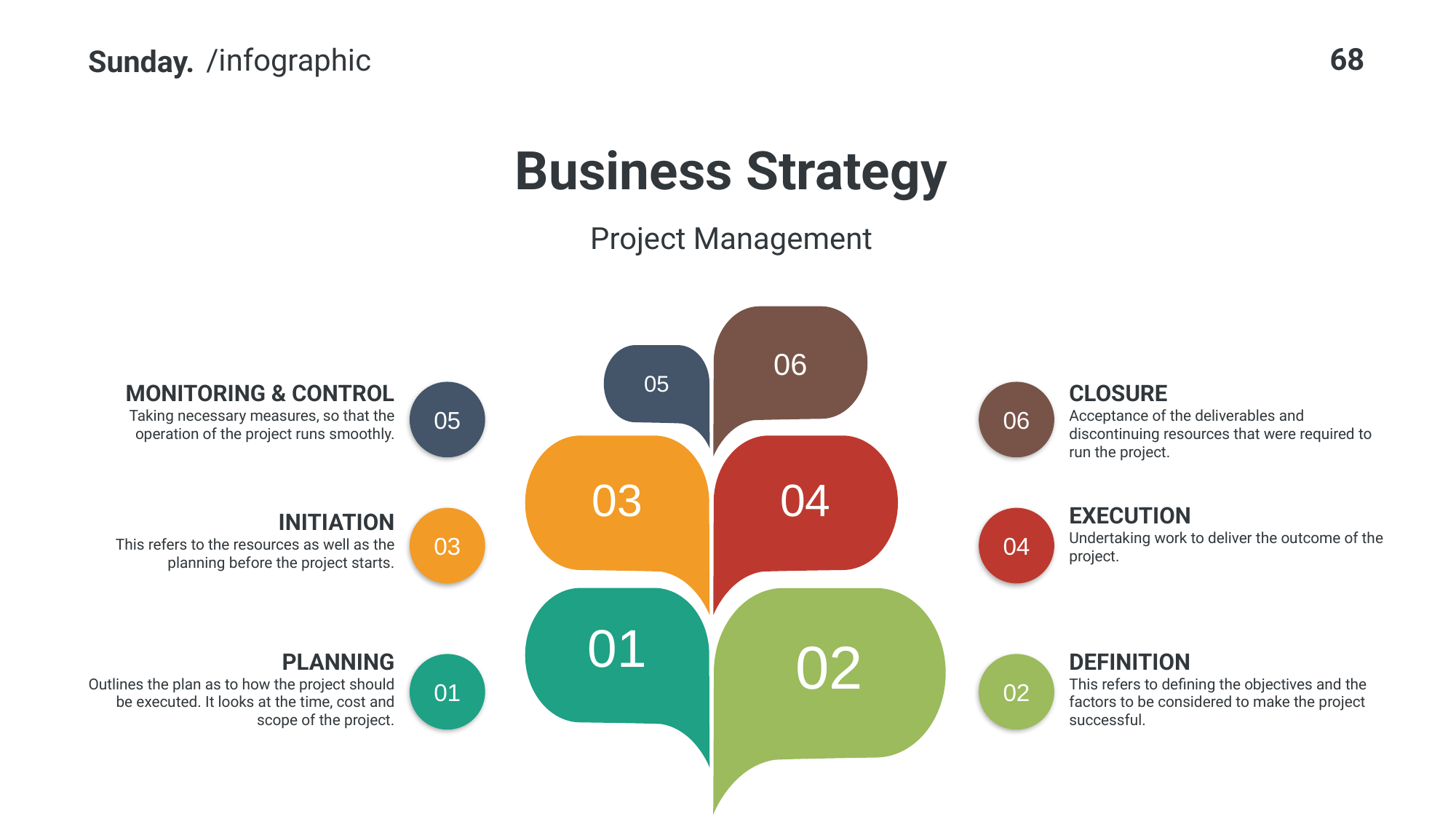

/infographic
# Business Strategy
Project Management
06

05

MONITORING & CONTROL
Taking necessary measures, so that the operation of the project runs smoothly.
05
CLOSURE
Acceptance of the deliverables and discontinuing resources that were required to run the project.
06
03

04

EXECUTION
Undertaking work to deliver the outcome of the project.
04
INITIATION
This refers to the resources as well as the planning before the project starts.
03
01

02

PLANNING
Outlines the plan as to how the project should be executed. It looks at the time, cost and scope of the project.
01
DEFINITION
This refers to defining the objectives and the factors to be considered to make the project successful.
02